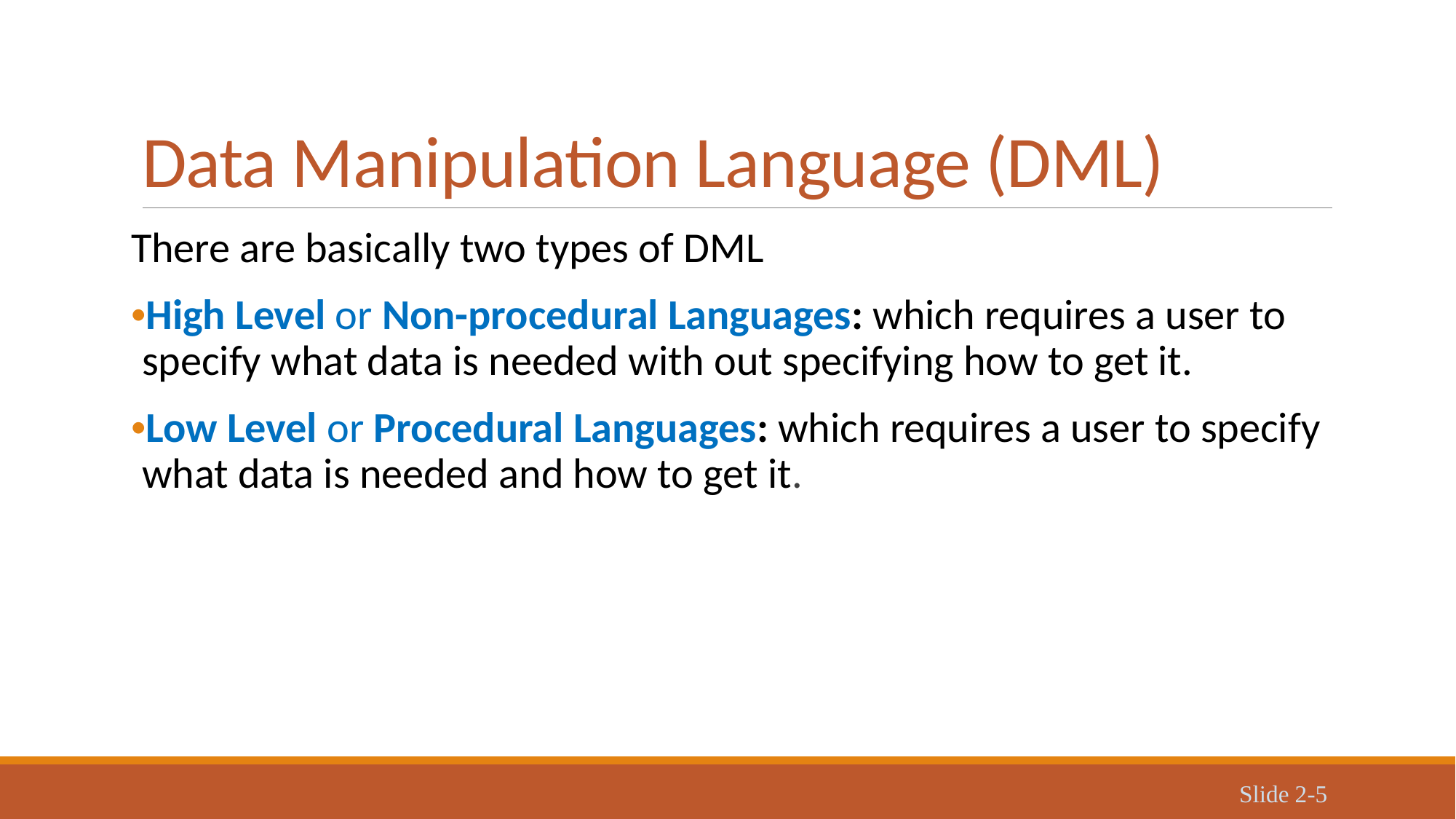

# Data Manipulation Language (DML)
There are basically two types of DML
High Level or Non-procedural Languages: which requires a user to specify what data is needed with out specifying how to get it.
Low Level or Procedural Languages: which requires a user to specify what data is needed and how to get it.

Slide 2-5